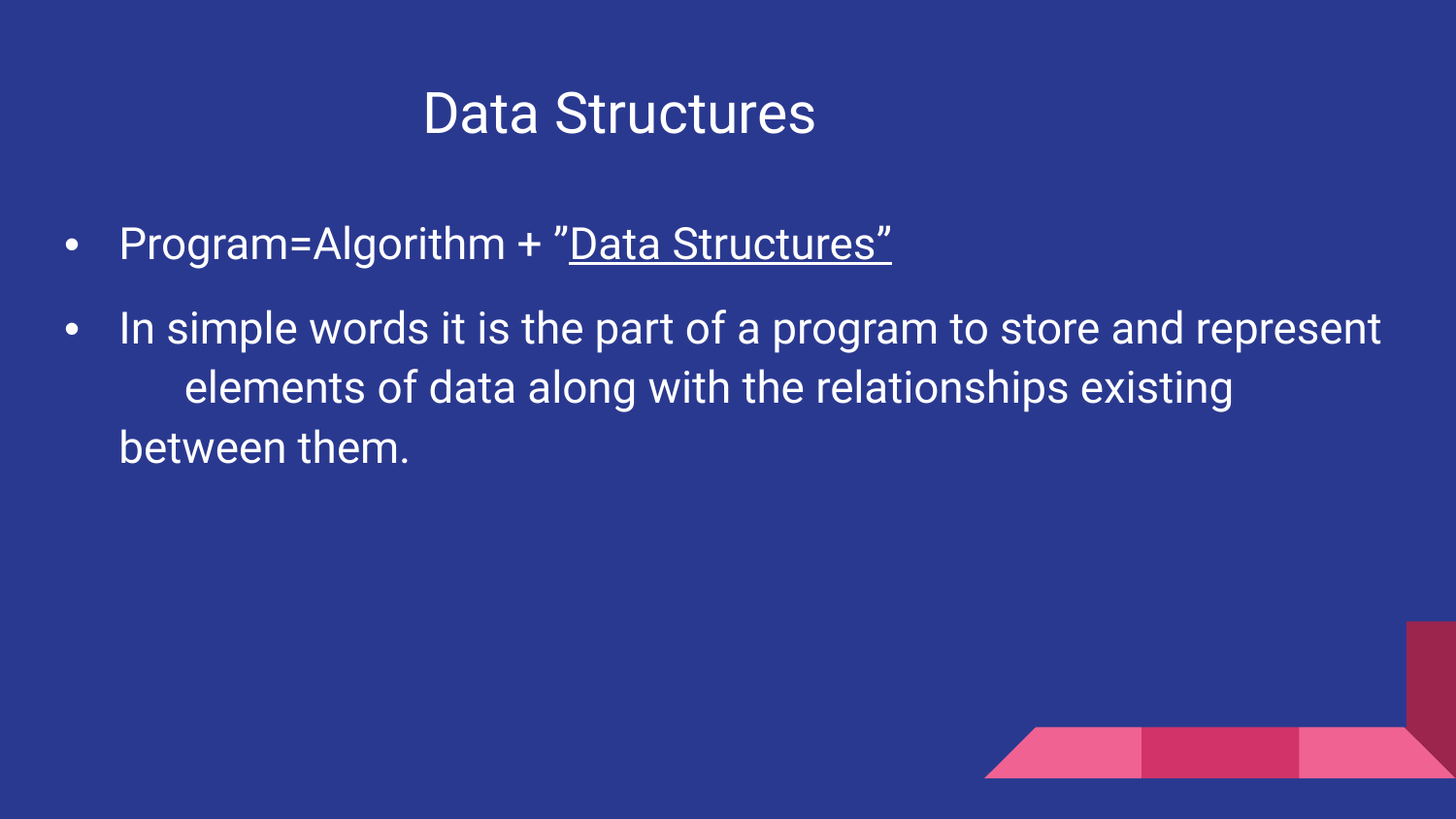

# Data Structures
Program=Algorithm + ”Data Structures”
In simple words it is the part of a program to store and represent       elements of data along with the relationships existing between them.